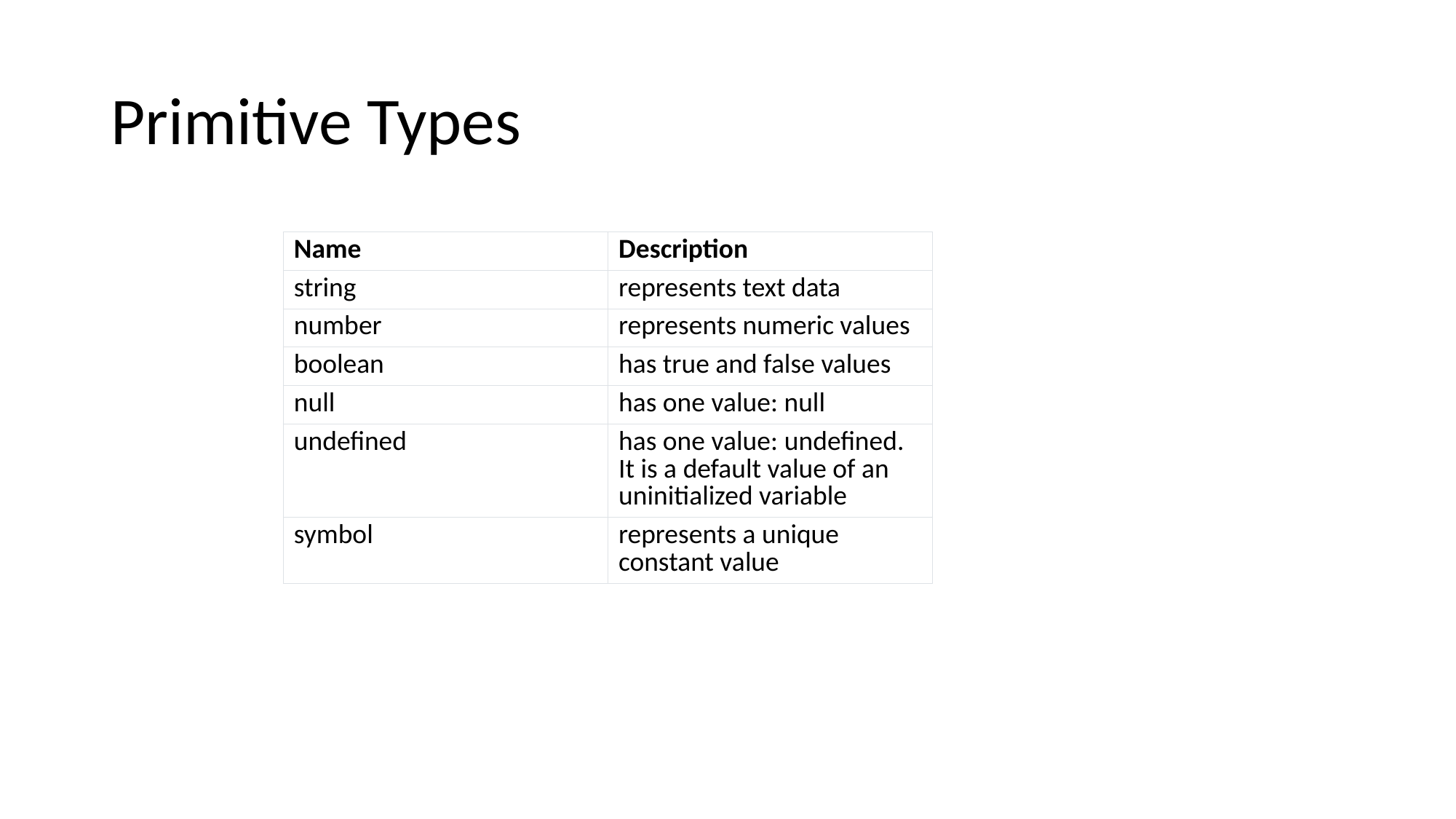

# Primitive Types
| Name | Description |
| --- | --- |
| string | represents text data |
| number | represents numeric values |
| boolean | has true and false values |
| null | has one value: null |
| undefined | has one value: undefined. It is a default value of an uninitialized variable |
| symbol | represents a unique constant value |